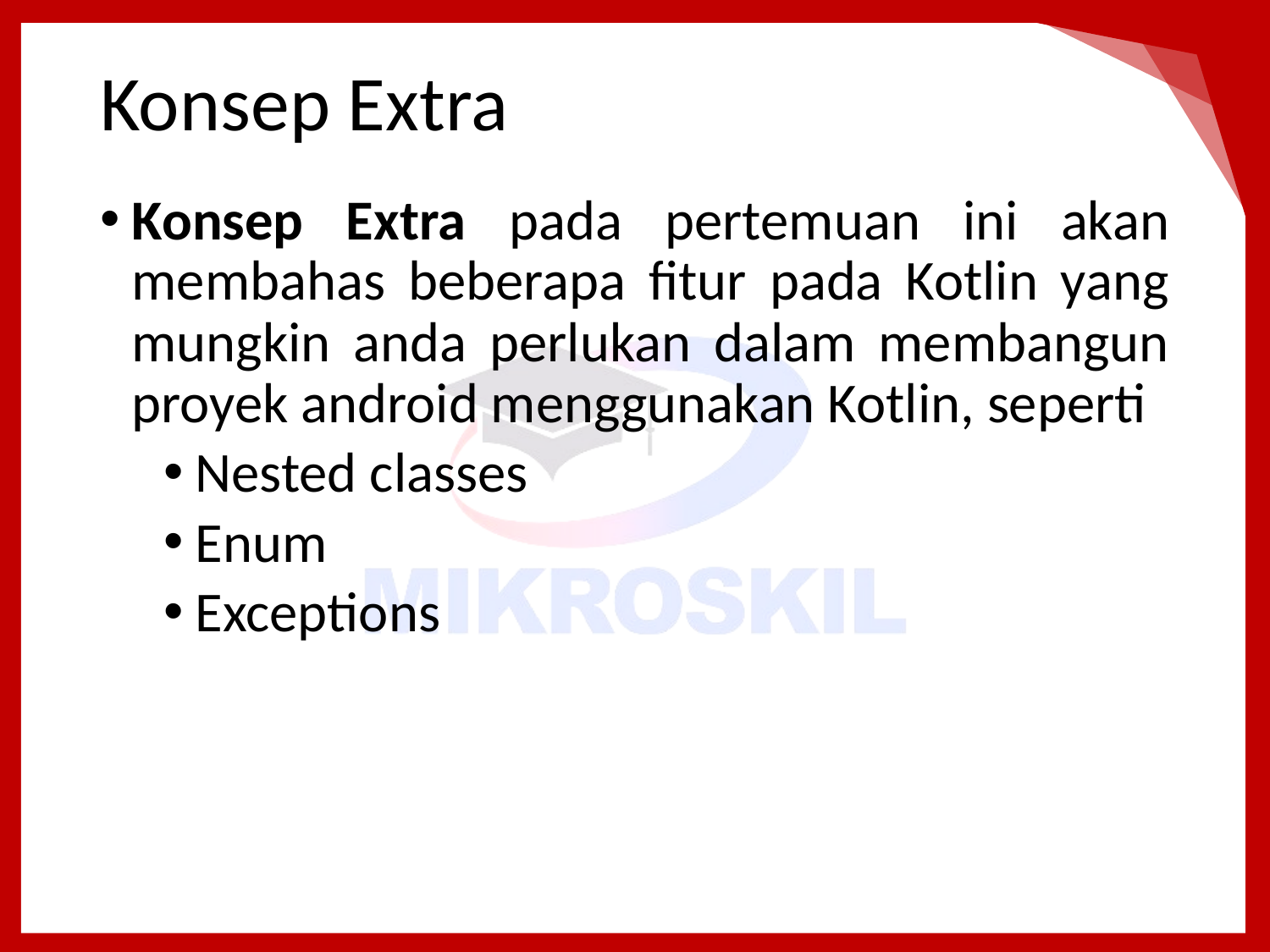

# Konsep Extra
Konsep Extra pada pertemuan ini akan membahas beberapa fitur pada Kotlin yang mungkin anda perlukan dalam membangun proyek android menggunakan Kotlin, seperti
Nested classes
Enum
Exceptions